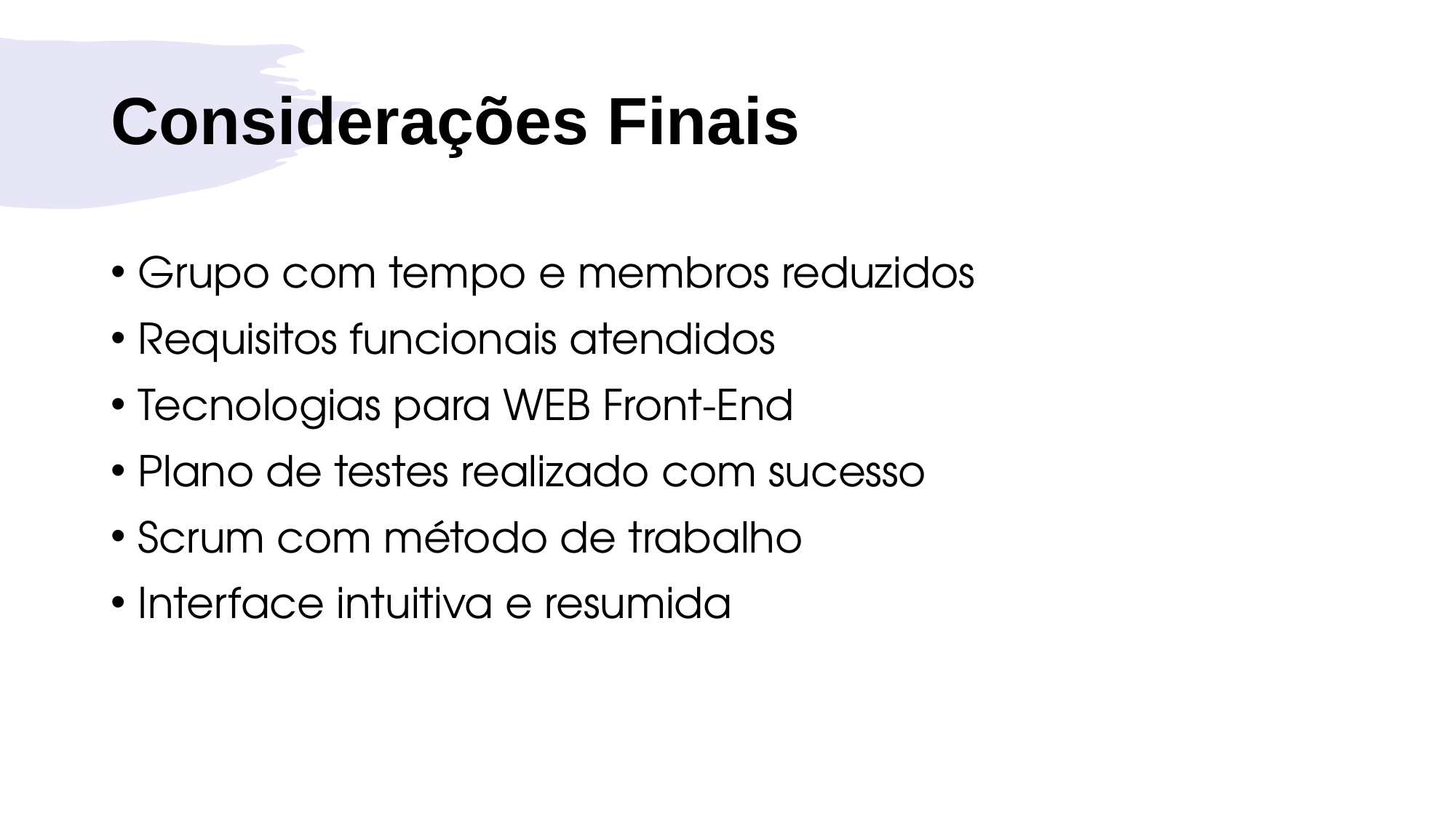

# Considerações Finais
Grupo com tempo e membros reduzidos
Requisitos funcionais atendidos
Tecnologias para WEB Front-End
Plano de testes realizado com sucesso
Scrum com método de trabalho
Interface intuitiva e resumida